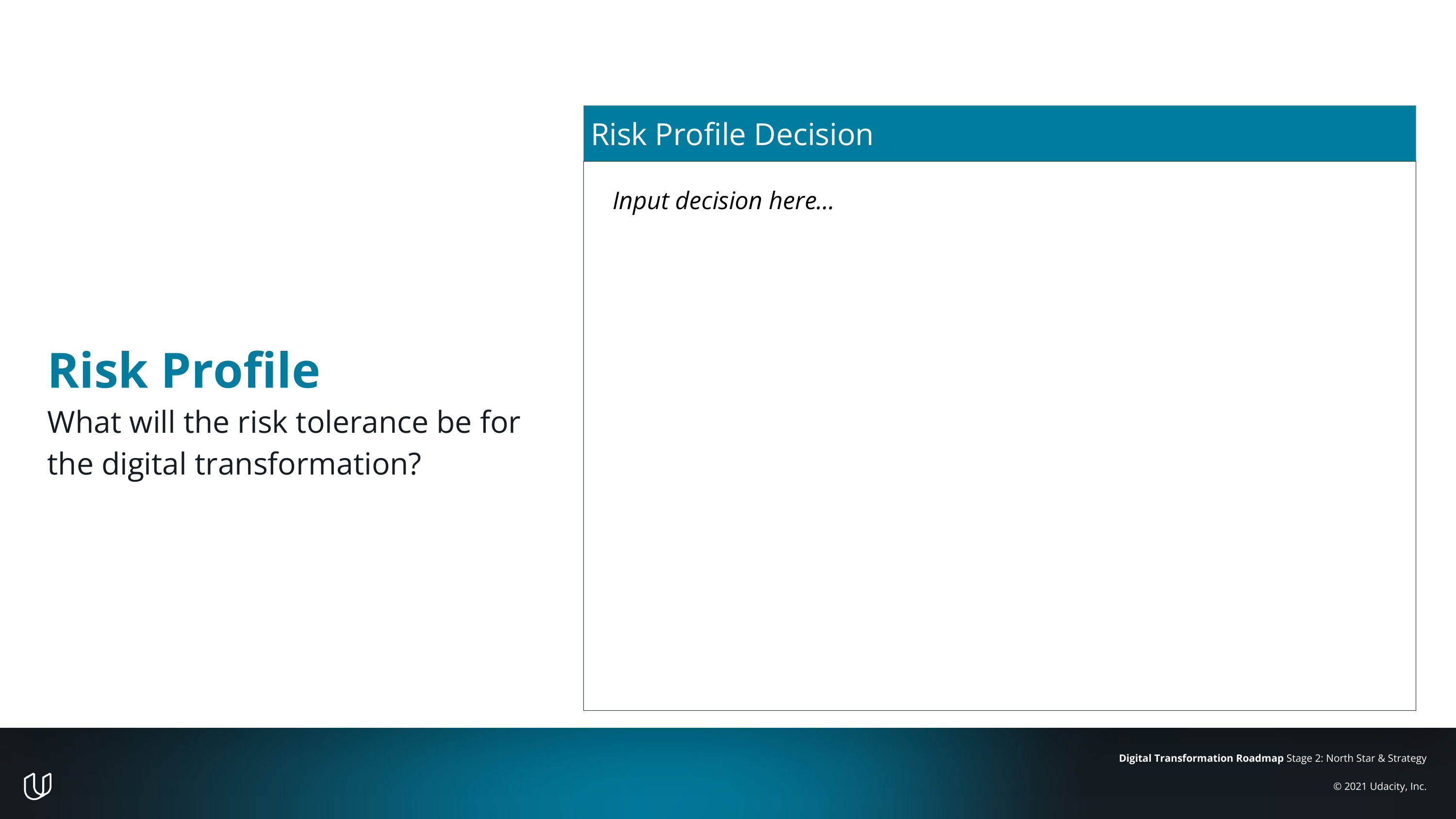

Risk Profile
What will the risk tolerance be for the digital transformation?
| Risk Profile Decision |
| --- |
| Input decision here… |